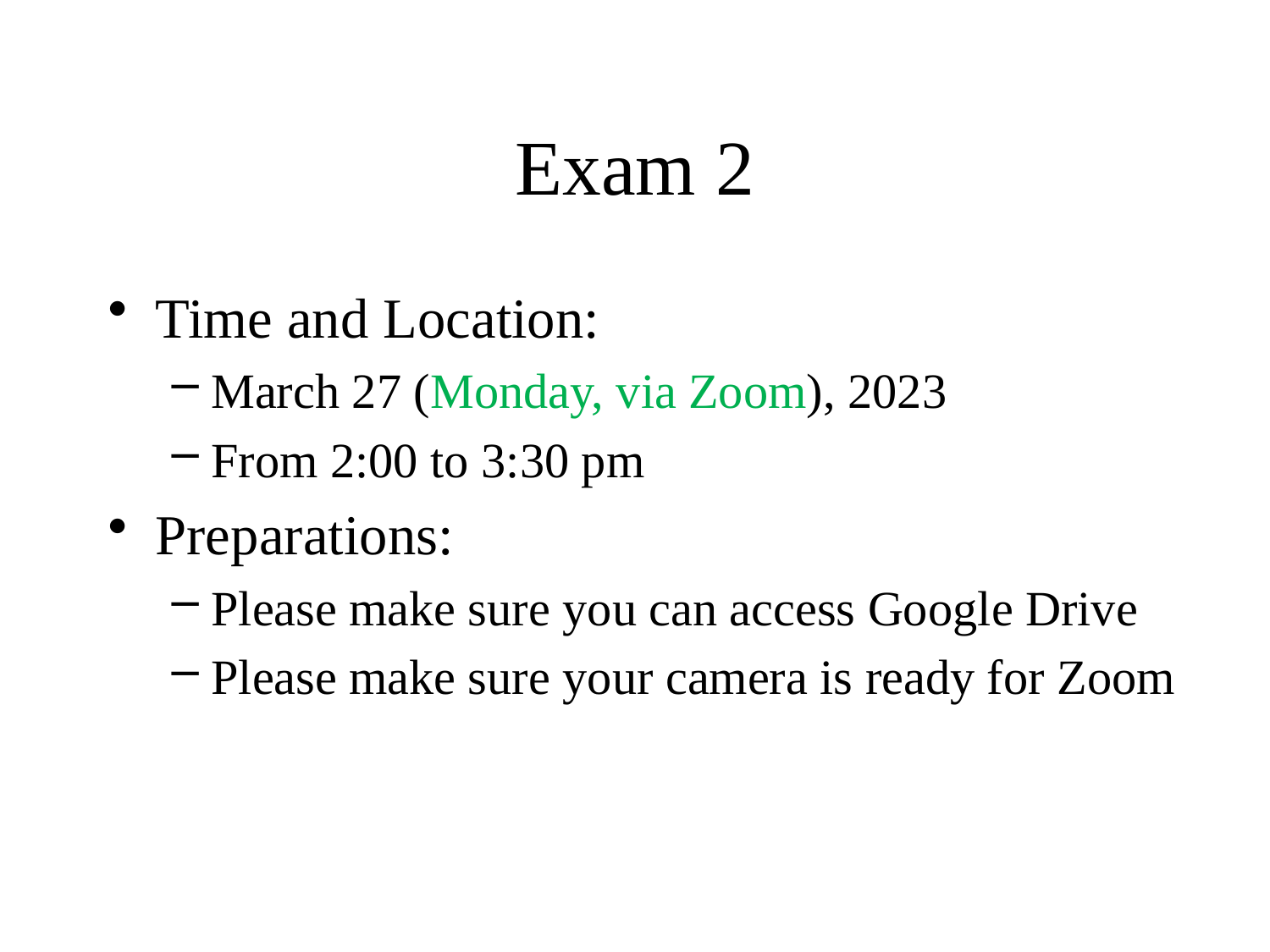

# Exam 2
Time and Location:
March 27 (Monday, via Zoom), 2023
From 2:00 to 3:30 pm
Preparations:
Please make sure you can access Google Drive
Please make sure your camera is ready for Zoom